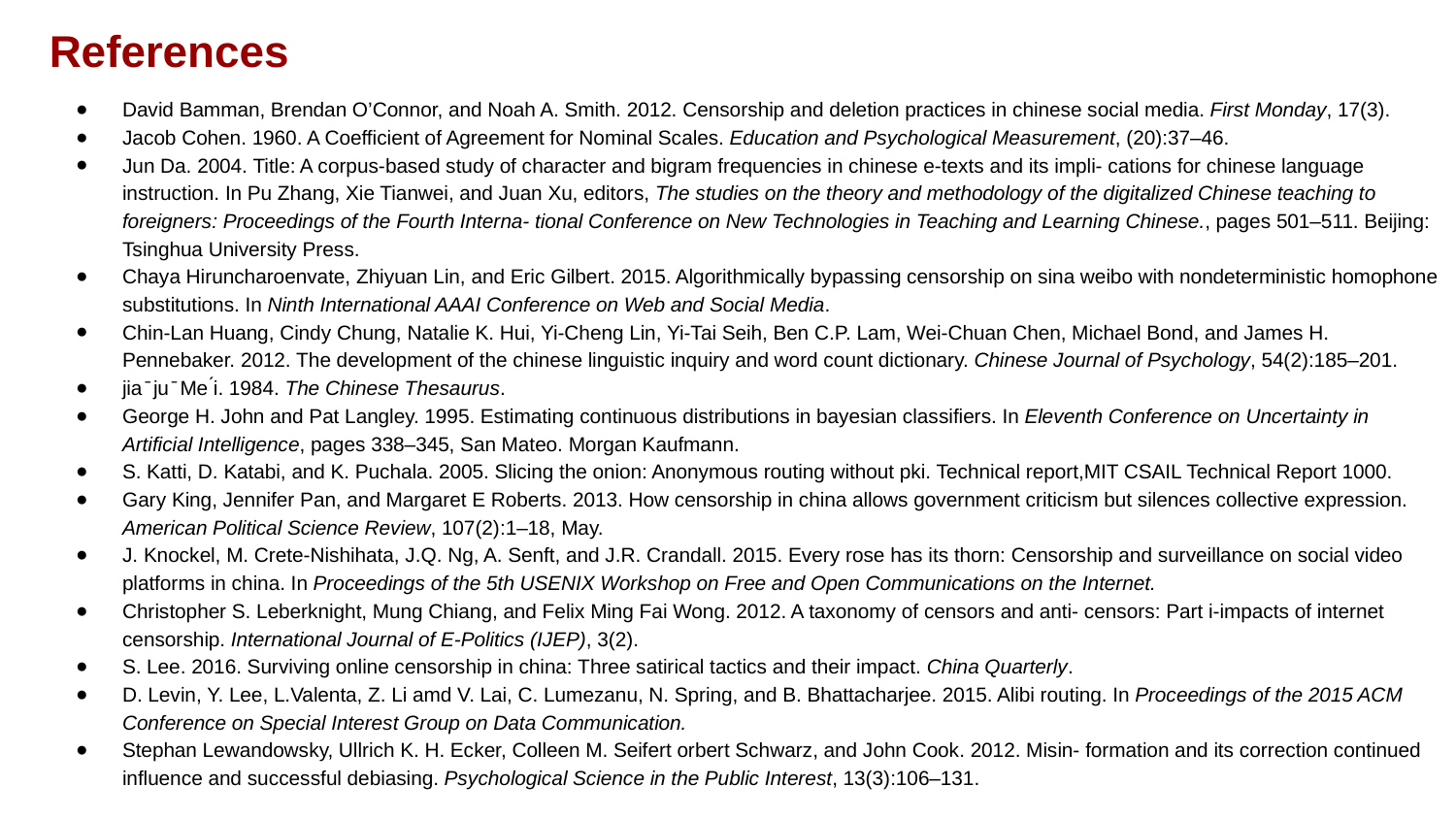

References
David Bamman, Brendan O’Connor, and Noah A. Smith. 2012. Censorship and deletion practices in chinese social media. First Monday, 17(3).
Jacob Cohen. 1960. A Coefficient of Agreement for Nominal Scales. Education and Psychological Measurement, (20):37–46.
Jun Da. 2004. Title: A corpus-based study of character and bigram frequencies in chinese e-texts and its impli- cations for chinese language instruction. In Pu Zhang, Xie Tianwei, and Juan Xu, editors, The studies on the theory and methodology of the digitalized Chinese teaching to foreigners: Proceedings of the Fourth Interna- tional Conference on New Technologies in Teaching and Learning Chinese., pages 501–511. Beijing: Tsinghua University Press.
Chaya Hiruncharoenvate, Zhiyuan Lin, and Eric Gilbert. 2015. Algorithmically bypassing censorship on sina weibo with nondeterministic homophone substitutions. In Ninth International AAAI Conference on Web and Social Media.
Chin-Lan Huang, Cindy Chung, Natalie K. Hui, Yi-Cheng Lin, Yi-Tai Seih, Ben C.P. Lam, Wei-Chuan Chen, Michael Bond, and James H. Pennebaker. 2012. The development of the chinese linguistic inquiry and word count dictionary. Chinese Journal of Psychology, 54(2):185–201.
jia ̄ ju ̄ Me ́i. 1984. The Chinese Thesaurus.
George H. John and Pat Langley. 1995. Estimating continuous distributions in bayesian classifiers. In Eleventh Conference on Uncertainty in Artificial Intelligence, pages 338–345, San Mateo. Morgan Kaufmann.
S. Katti, D. Katabi, and K. Puchala. 2005. Slicing the onion: Anonymous routing without pki. Technical report,MIT CSAIL Technical Report 1000.
Gary King, Jennifer Pan, and Margaret E Roberts. 2013. How censorship in china allows government criticism but silences collective expression. American Political Science Review, 107(2):1–18, May.
J. Knockel, M. Crete-Nishihata, J.Q. Ng, A. Senft, and J.R. Crandall. 2015. Every rose has its thorn: Censorship and surveillance on social video platforms in china. In Proceedings of the 5th USENIX Workshop on Free and Open Communications on the Internet.
Christopher S. Leberknight, Mung Chiang, and Felix Ming Fai Wong. 2012. A taxonomy of censors and anti- censors: Part i-impacts of internet censorship. International Journal of E-Politics (IJEP), 3(2).
S. Lee. 2016. Surviving online censorship in china: Three satirical tactics and their impact. China Quarterly.
D. Levin, Y. Lee, L.Valenta, Z. Li amd V. Lai, C. Lumezanu, N. Spring, and B. Bhattacharjee. 2015. Alibi routing. In Proceedings of the 2015 ACM Conference on Special Interest Group on Data Communication.
Stephan Lewandowsky, Ullrich K. H. Ecker, Colleen M. Seifert orbert Schwarz, and John Cook. 2012. Misin- formation and its correction continued influence and successful debiasing. Psychological Science in the Public Interest, 13(3):106–131.